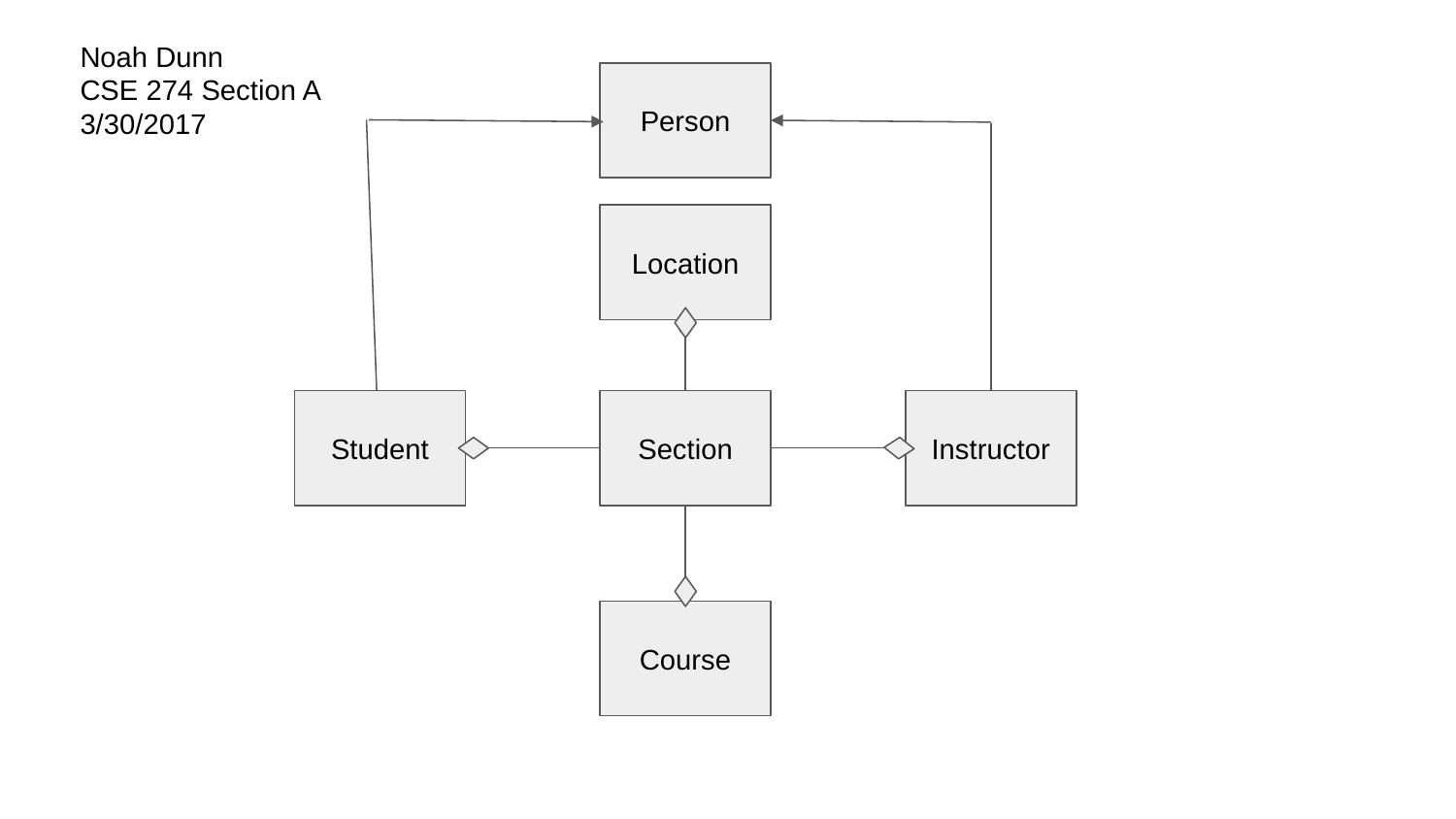

Noah Dunn
CSE 274 Section A
3/30/2017

Person
Location

Student
Section
Instructor

Course